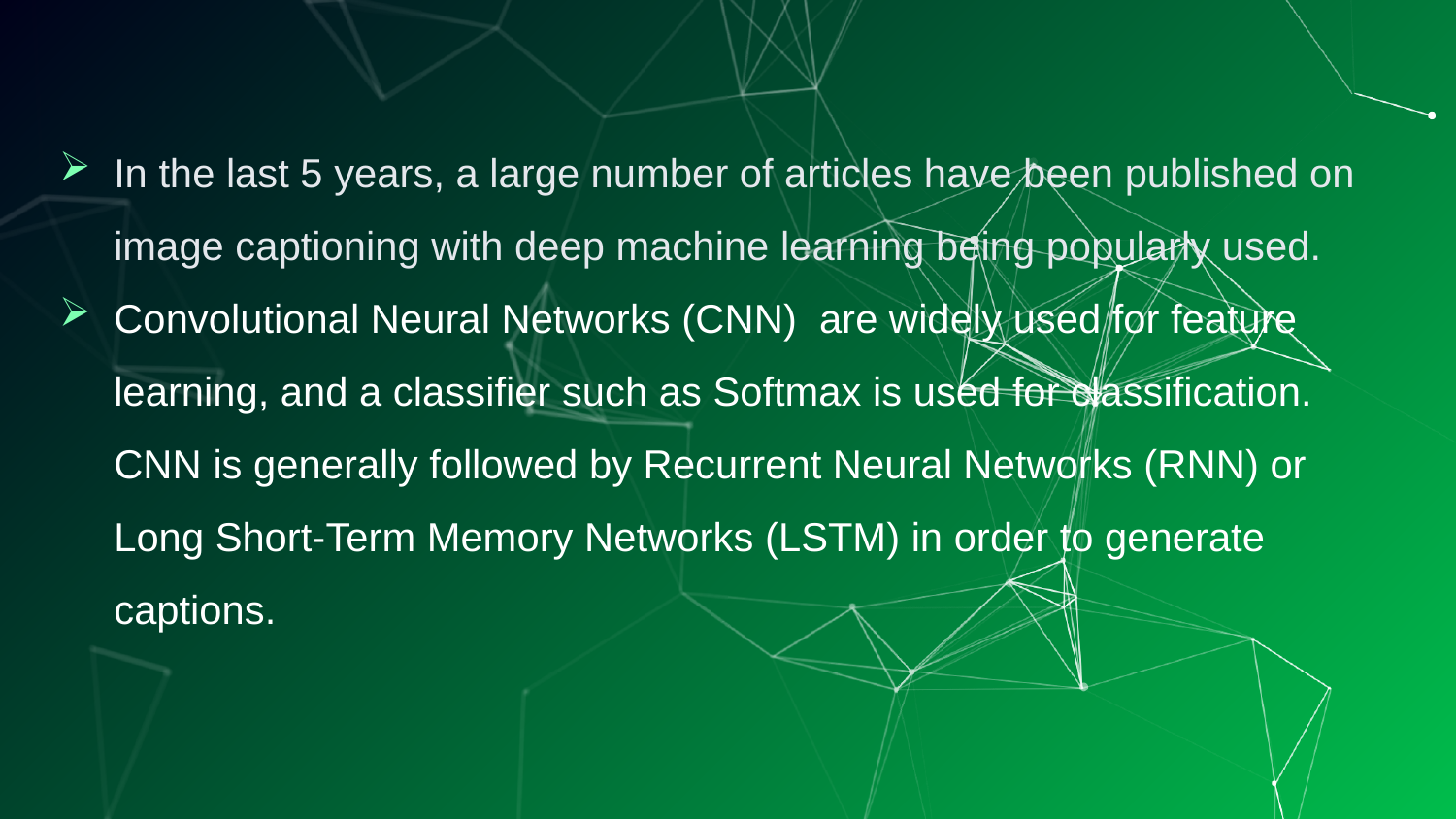

In the last 5 years, a large number of articles have been published on image captioning with deep machine learning being popularly used.
Convolutional Neural Networks (CNN)  are widely used for feature learning, and a classifier such as Softmax is used for classification. CNN is generally followed by Recurrent Neural Networks (RNN) or Long Short-Term Memory Networks (LSTM) in order to generate captions.